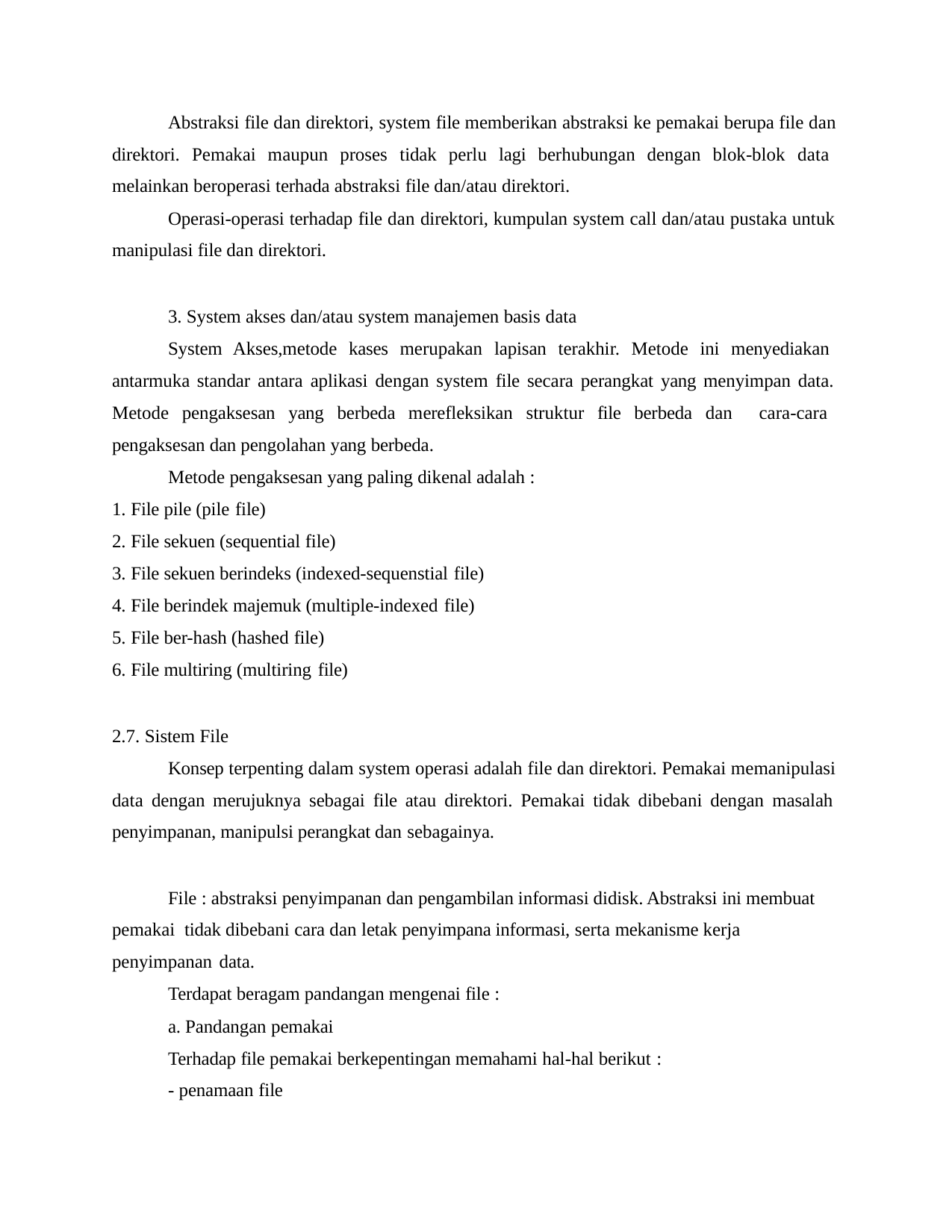

Abstraksi file dan direktori, system file memberikan abstraksi ke pemakai berupa file dan  direktori. Pemakai maupun proses tidak perlu lagi berhubungan dengan blok-blok data  melainkan beroperasi terhada abstraksi file dan/atau direktori.
Operasi-operasi terhadap file dan direktori, kumpulan system call dan/atau pustaka untuk  manipulasi file dan direktori.

3. System akses dan/atau system manajemen basis data
System Akses,metode kases merupakan lapisan terakhir. Metode ini menyediakan  antarmuka standar antara aplikasi dengan system file secara perangkat yang menyimpan data.  Metode pengaksesan yang berbeda merefleksikan struktur file berbeda dan  cara-cara  pengaksesan dan pengolahan yang berbeda.
Metode pengaksesan yang paling dikenal adalah :
File pile (pile file)
File sekuen (sequential file)
File sekuen berindeks (indexed-sequenstial file)
File berindek majemuk (multiple-indexed file)
File ber-hash (hashed file)
File multiring (multiring file)

2.7. Sistem File
Konsep terpenting dalam system operasi adalah file dan direktori. Pemakai memanipulasi  data dengan merujuknya sebagai file atau direktori. Pemakai tidak dibebani dengan masalah  penyimpanan, manipulsi perangkat dan sebagainya.

File : abstraksi penyimpanan dan pengambilan informasi didisk. Abstraksi ini membuat pemakai  tidak dibebani cara dan letak penyimpana informasi, serta mekanisme kerja penyimpanan data.
Terdapat beragam pandangan mengenai file :
a. Pandangan pemakai
Terhadap file pemakai berkepentingan memahami hal-hal berikut :
- penamaan file